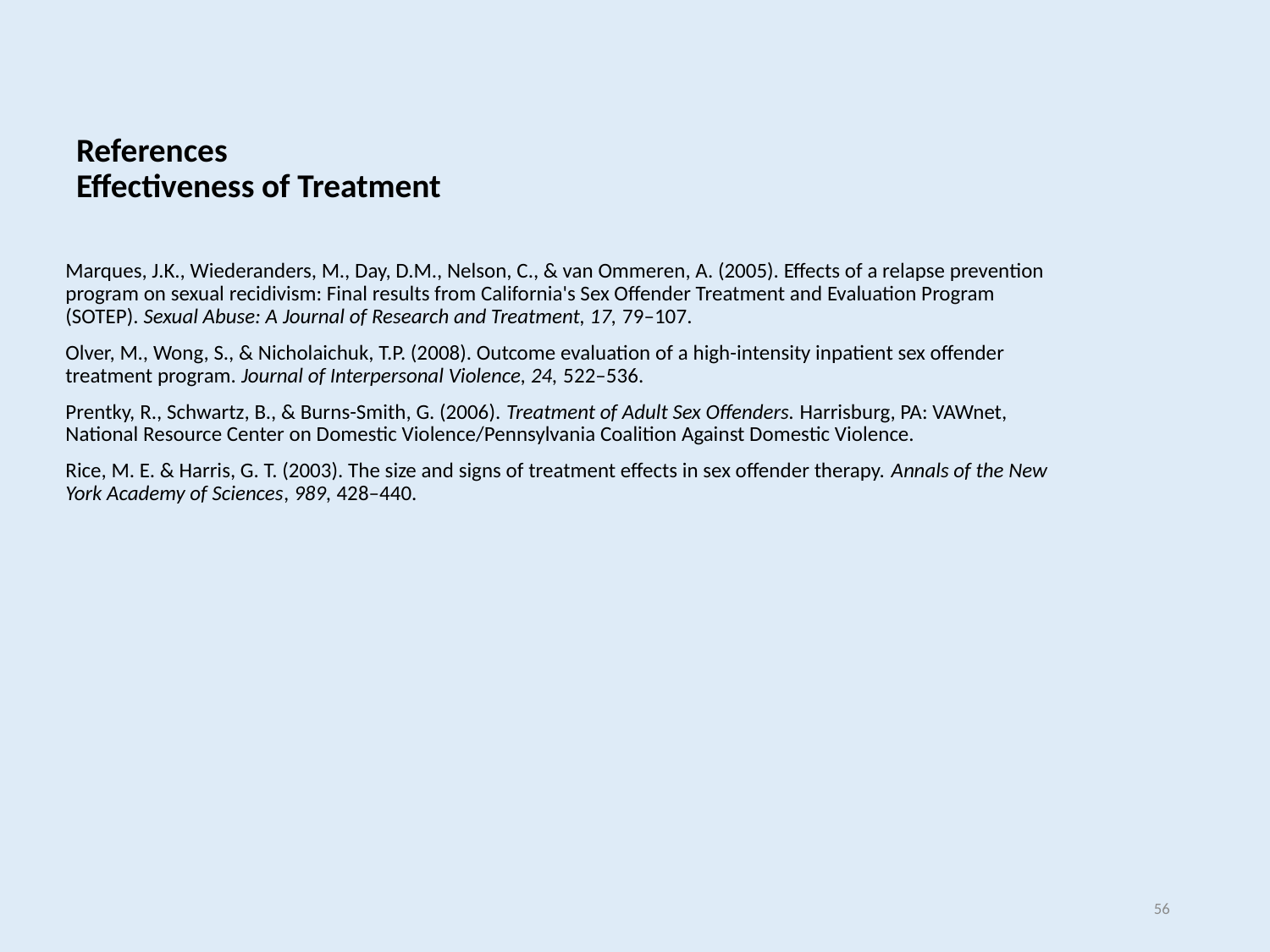

# References Effectiveness of Treatment
Marques, J.K., Wiederanders, M., Day, D.M., Nelson, C., & van Ommeren, A. (2005). Effects of a relapse prevention program on sexual recidivism: Final results from California's Sex Offender Treatment and Evaluation Program (SOTEP). Sexual Abuse: A Journal of Research and Treatment, 17, 79–107.
Olver, M., Wong, S., & Nicholaichuk, T.P. (2008). Outcome evaluation of a high-intensity inpatient sex offender treatment program. Journal of Interpersonal Violence, 24, 522–536.
Prentky, R., Schwartz, B., & Burns-Smith, G. (2006). Treatment of Adult Sex Offenders. Harrisburg, PA: VAWnet, National Resource Center on Domestic Violence/Pennsylvania Coalition Against Domestic Violence.
Rice, M. E. & Harris, G. T. (2003). The size and signs of treatment effects in sex offender therapy. Annals of the New York Academy of Sciences, 989, 428–440.

56